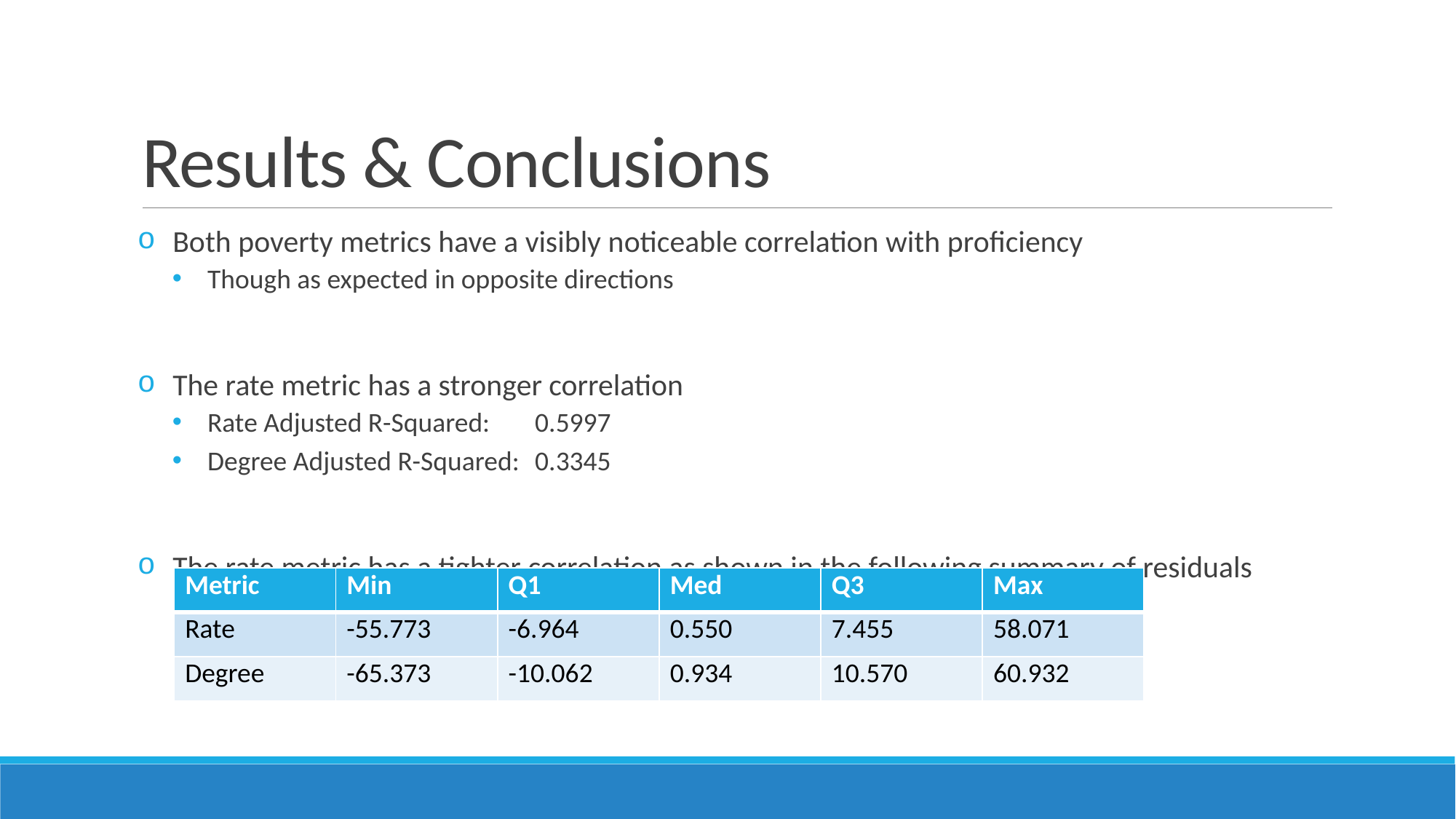

# Results & Conclusions
Both poverty metrics have a visibly noticeable correlation with proficiency
Though as expected in opposite directions

The rate metric has a stronger correlation
Rate Adjusted R-Squared:	0.5997
Degree Adjusted R-Squared:	0.3345

The rate metric has a tighter correlation as shown in the following summary of residuals

| Metric | Min | Q1 | Med | Q3 | Max |
| --- | --- | --- | --- | --- | --- |
| Rate | -55.773 | -6.964 | 0.550 | 7.455 | 58.071 |
| Degree | -65.373 | -10.062 | 0.934 | 10.570 | 60.932 |